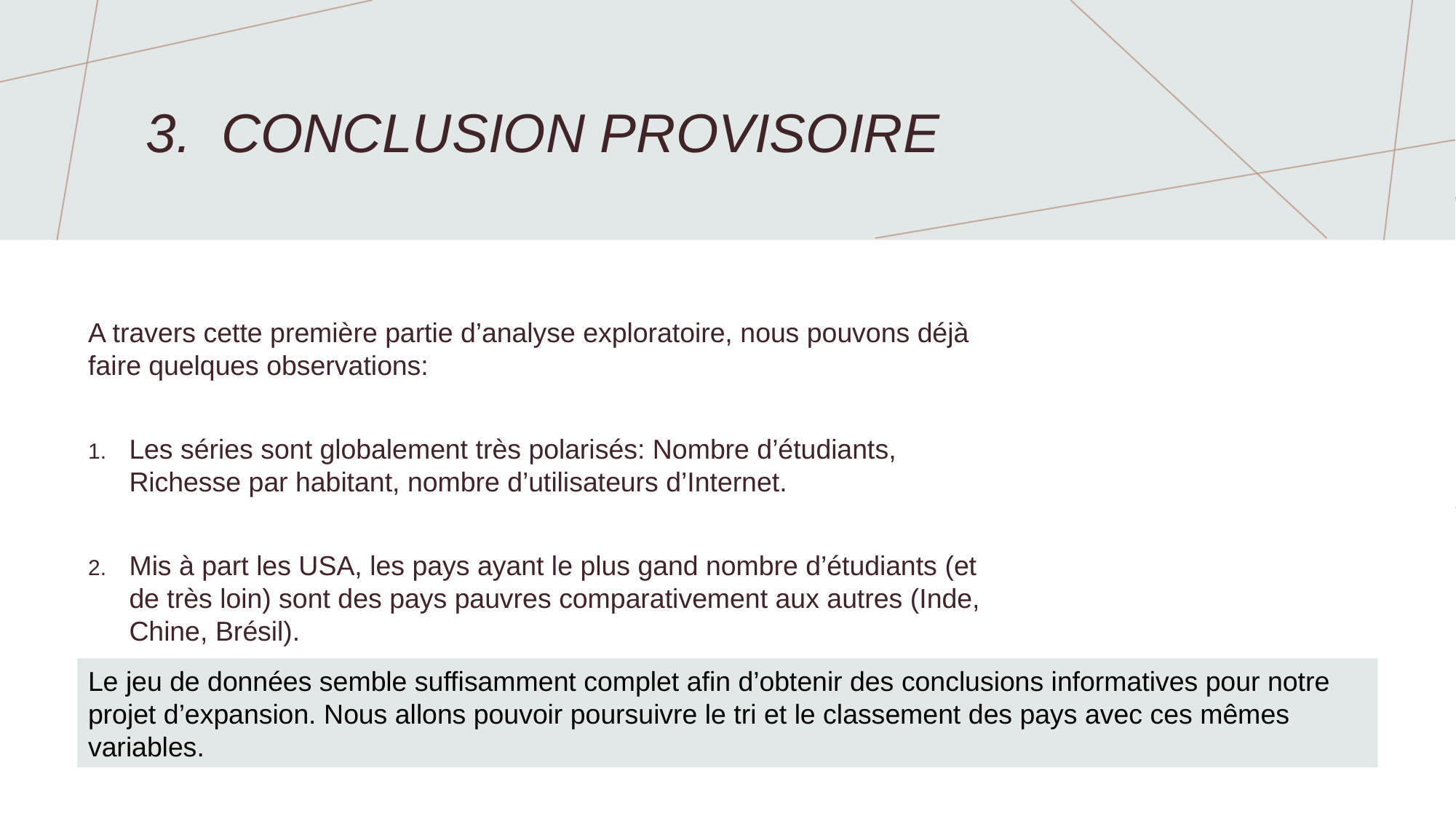

# 3.  Conclusion provisoire
A travers cette première partie d’analyse exploratoire, nous pouvons déjà faire quelques observations:

Les séries sont globalement très polarisés: Nombre d’étudiants, Richesse par habitant, nombre d’utilisateurs d’Internet.

Mis à part les USA, les pays ayant le plus gand nombre d’étudiants (et de très loin) sont des pays pauvres comparativement aux autres (Inde, Chine, Brésil).

Le jeu de données semble suffisamment complet afin d’obtenir des conclusions informatives pour notre projet d’expansion. Nous allons pouvoir poursuivre le tri et le classement des pays avec ces mêmes variables.
17